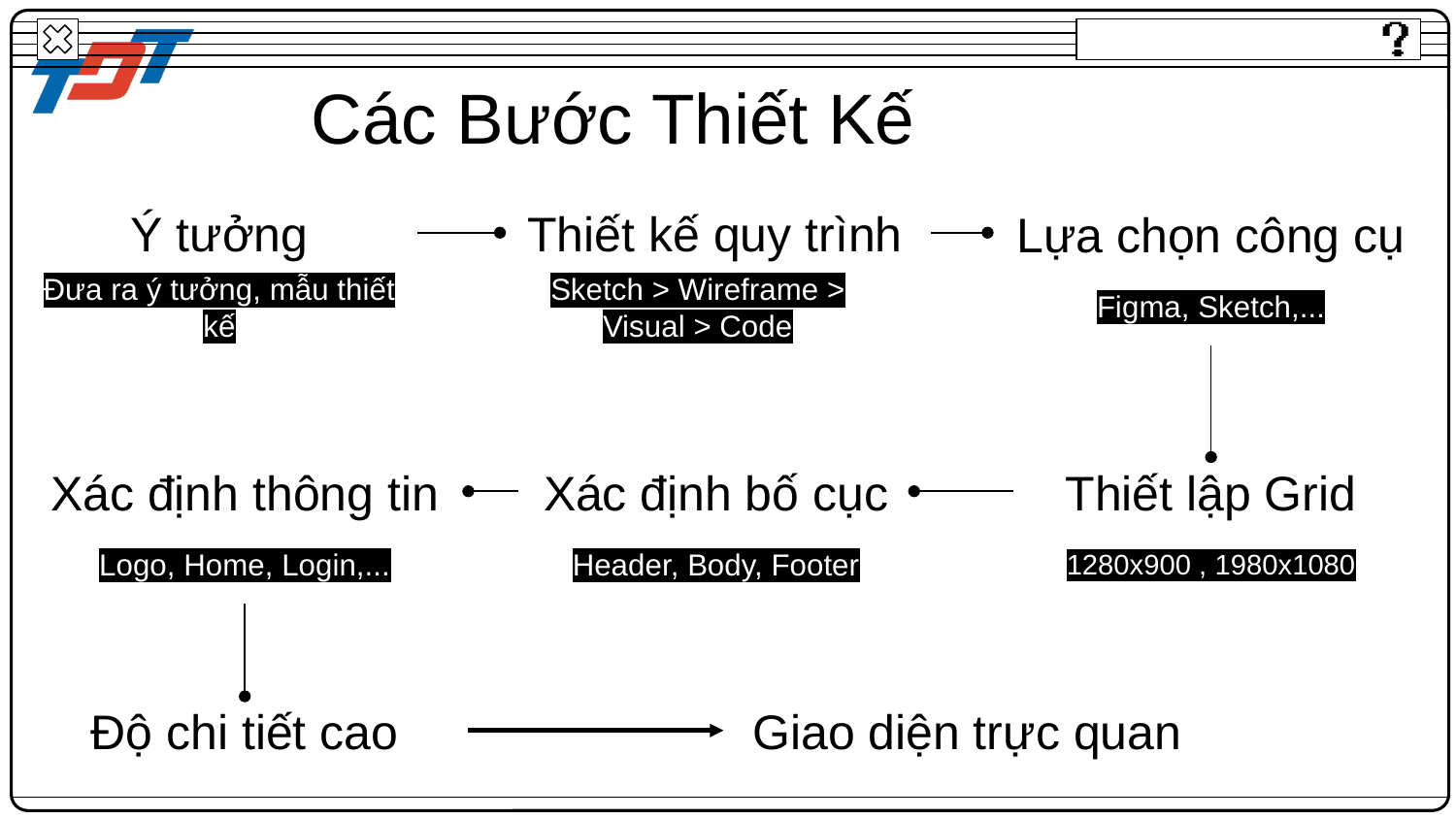

Các Bước Thiết Kế
Ý tưởng
Thiết kế quy trình
Lựa chọn công cụ
Figma, Sketch,...
Đưa ra ý tưởng, mẫu thiết kế
Sketch > Wireframe > Visual > Code
Xác định thông tin
Xác định bố cục
Thiết lập Grid
Logo, Home, Login,...
Header, Body, Footer
1280x900 , 1980x1080
Độ chi tiết cao
Giao diện trực quan